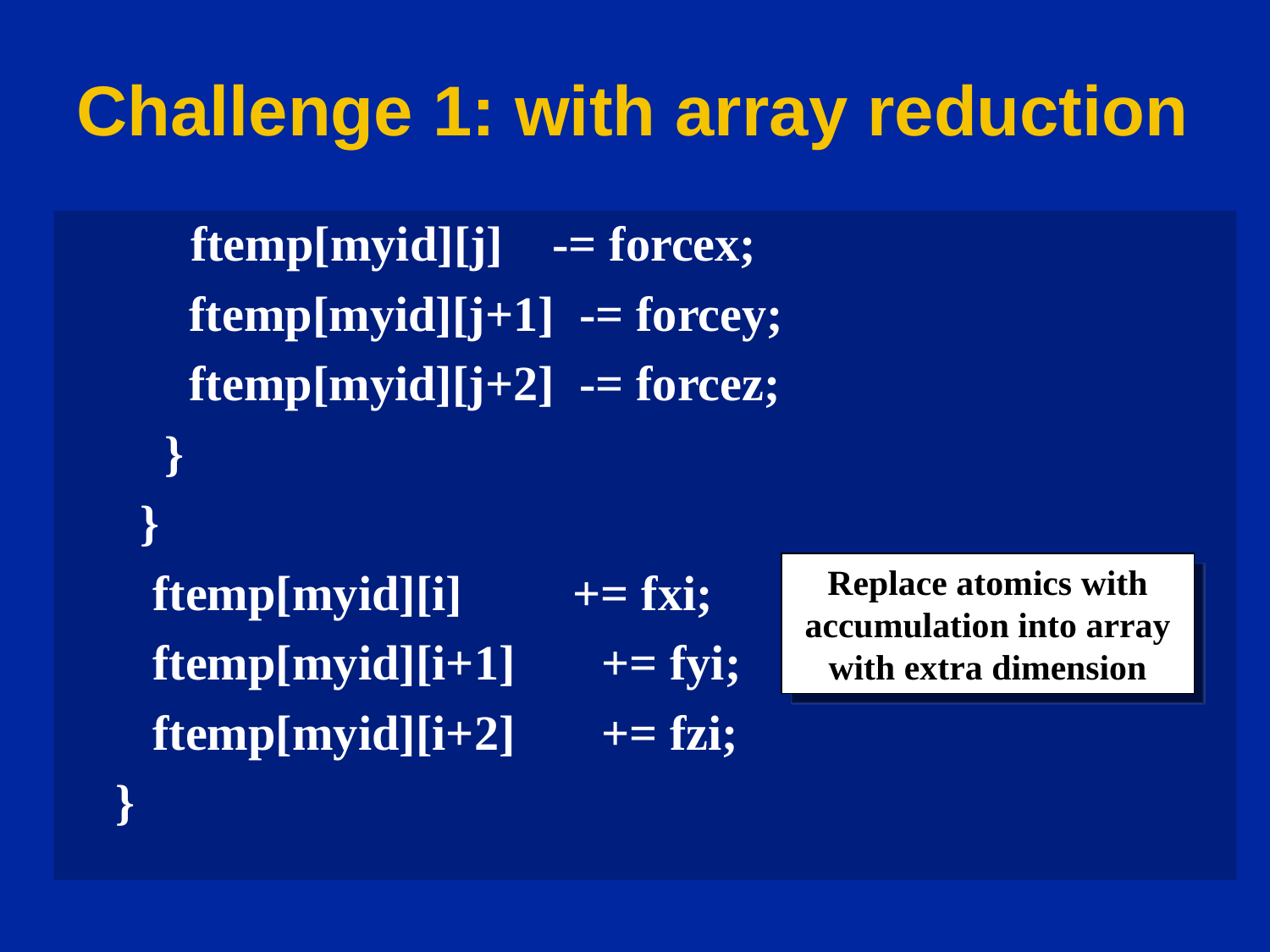

# Challenge 1: with array reduction
         ftemp[myid][j]    -= forcex;
          ftemp[myid][j+1]  -= forcey;
          ftemp[myid][j+2]  -= forcez;
        }
      }
       ftemp[myid][i]         += fxi;
       ftemp[myid][i+1]       += fyi;
       ftemp[myid][i+2]       += fzi;
    }
Replace atomics with accumulation into array with extra dimension